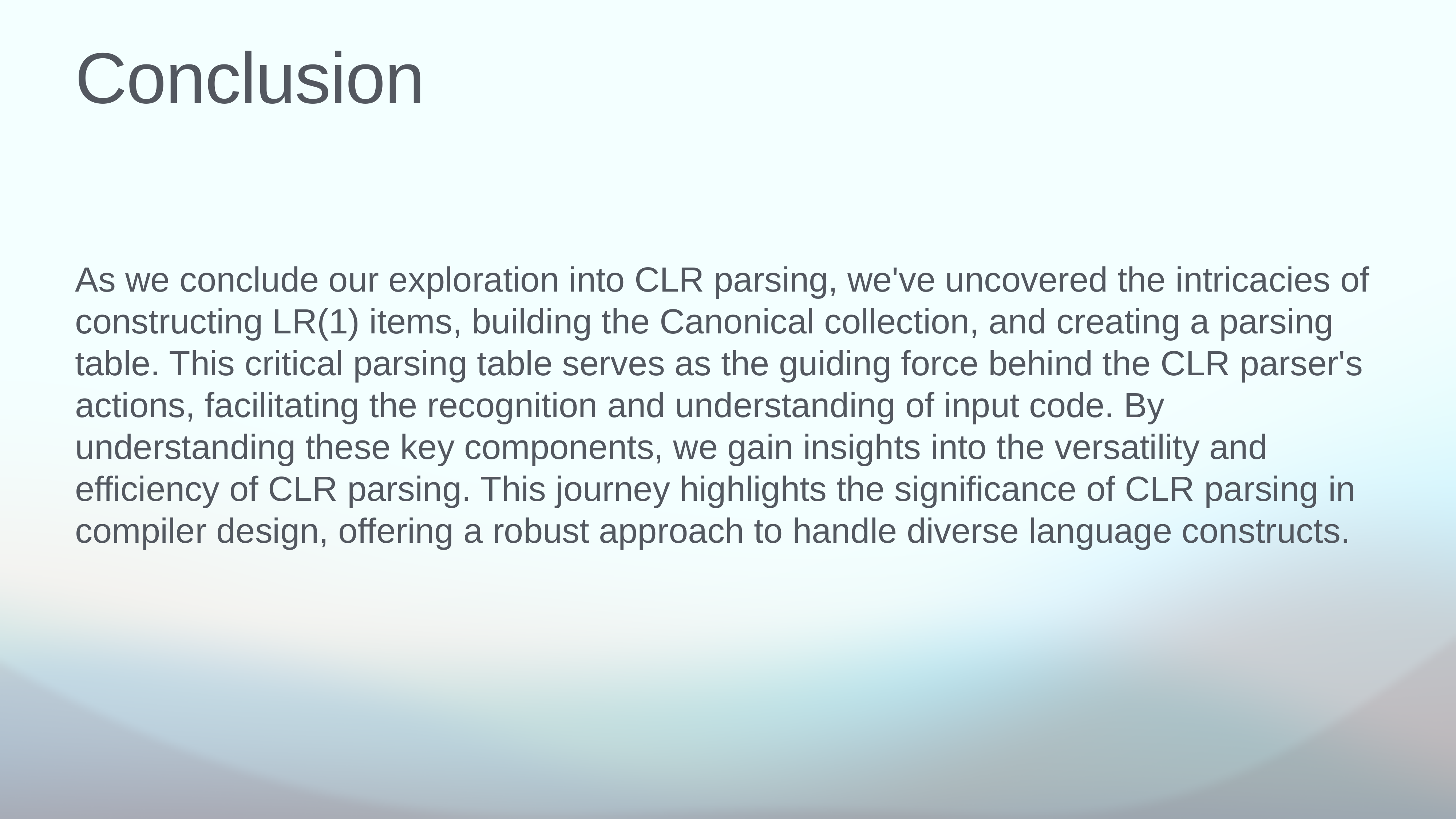

# Conclusion

As we conclude our exploration into CLR parsing, we've uncovered the intricacies of constructing LR(1) items, building the Canonical collection, and creating a parsing table. This critical parsing table serves as the guiding force behind the CLR parser's actions, facilitating the recognition and understanding of input code. By understanding these key components, we gain insights into the versatility and efficiency of CLR parsing. This journey highlights the significance of CLR parsing in compiler design, offering a robust approach to handle diverse language constructs.